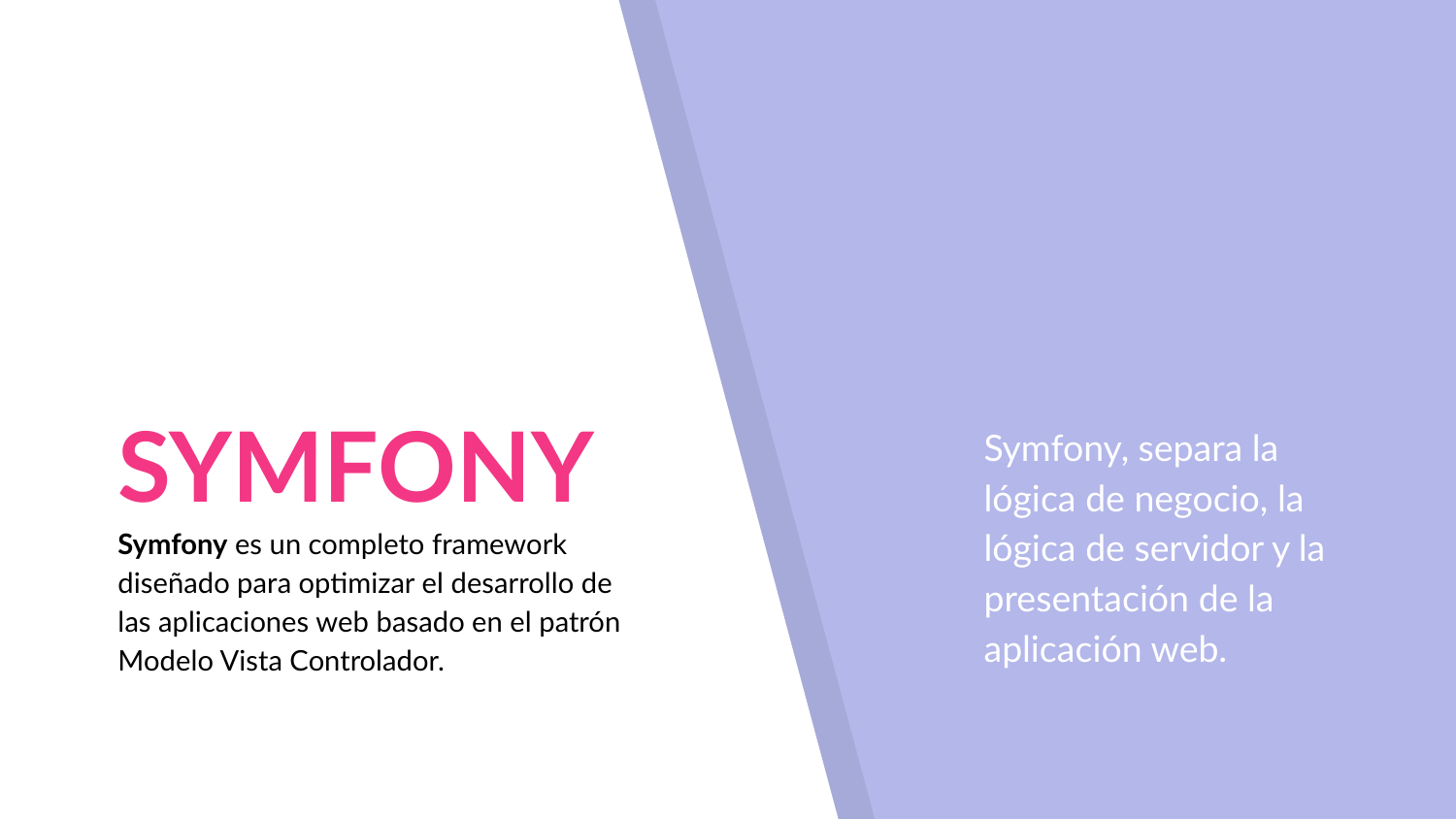

# SYMFONY
Symfony es un completo framework diseñado para optimizar el desarrollo de las aplicaciones web basado en el patrón Modelo Vista Controlador.
Symfony, separa la lógica de negocio, la lógica de servidor y la presentación de la aplicación web.